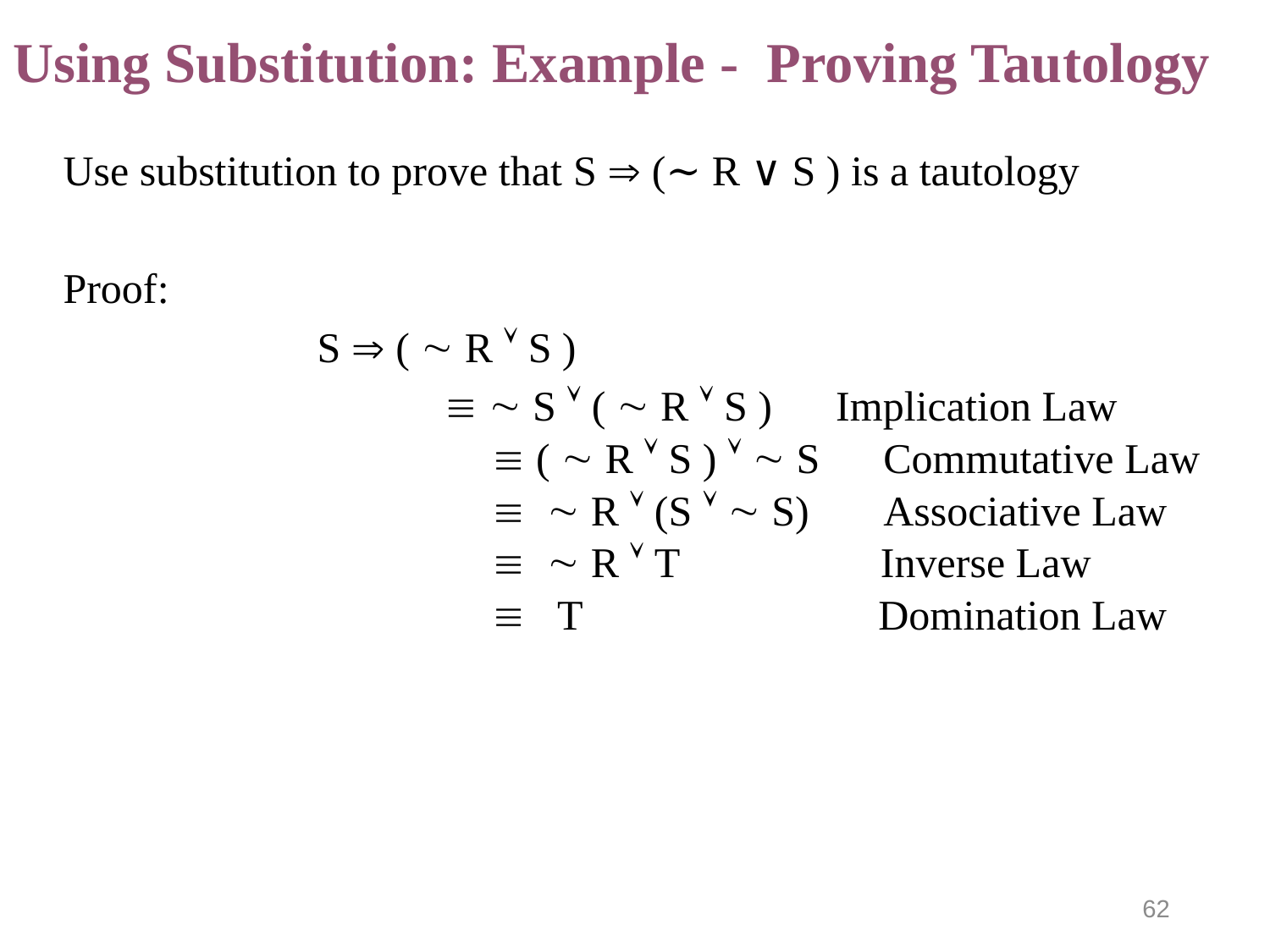

# Using Substitution: Example -  Proving Tautology
Use substitution to prove that S ⇒ (∼ R ∨ S ) is a tautology

Proof:
		S ⇒ ( ∼ R ∨ S )
			≡ ∼ S ∨ ( ∼ R ∨ S )      Implication Law
			≡ ( ∼ R ∨ S ) ∨ ∼ S      Commutative Law
			≡  ∼ R ∨ (S ∨ ∼ S)       Associative Law
			≡  ∼ R ∨ T                   Inverse Law
			≡   T                            Domination Law

62